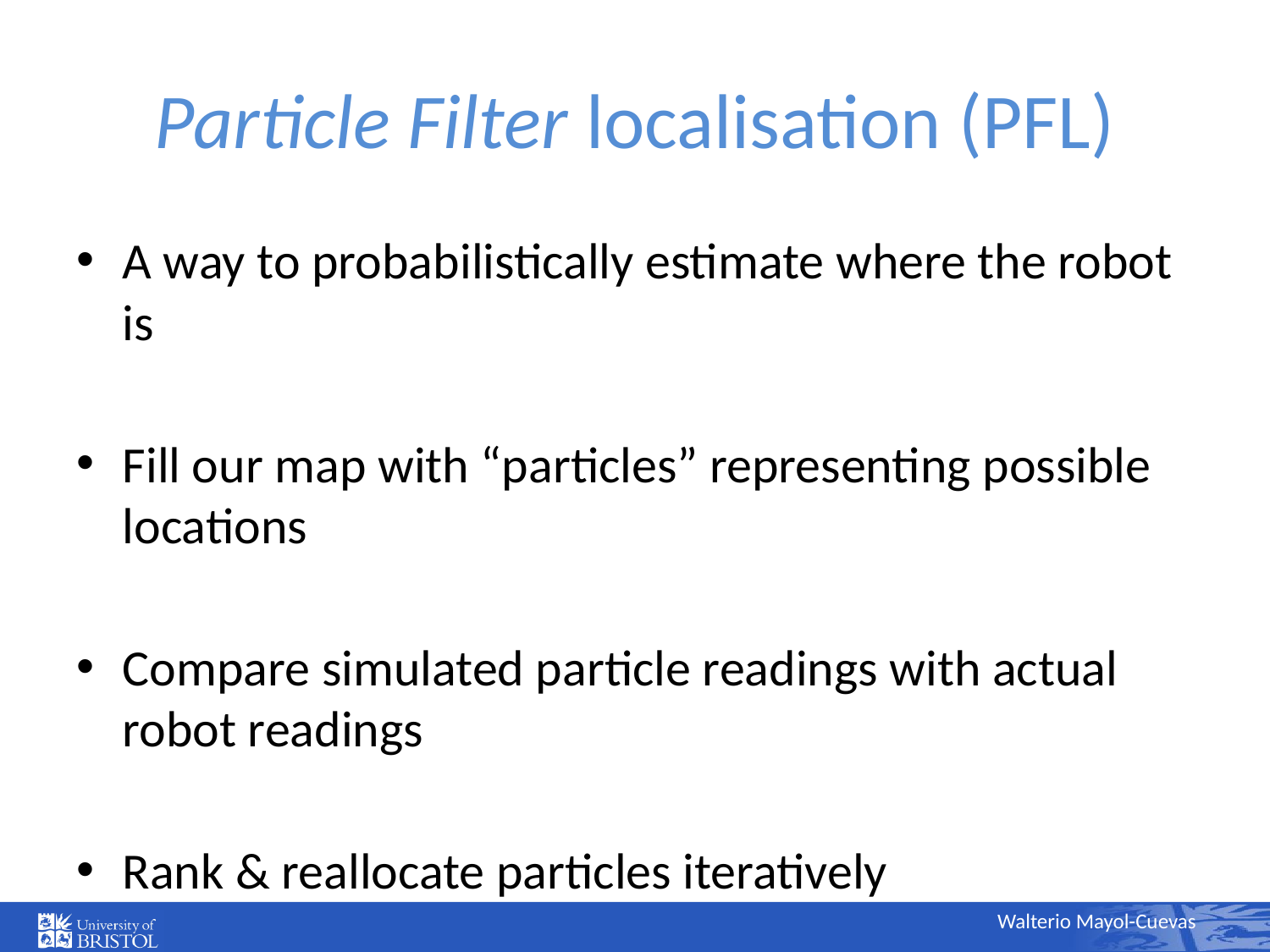

# Particle Filter localisation (PFL)
A way to probabilistically estimate where the robot is

Fill our map with “particles” representing possible locations

Compare simulated particle readings with actual robot readings

Rank & reallocate particles iteratively